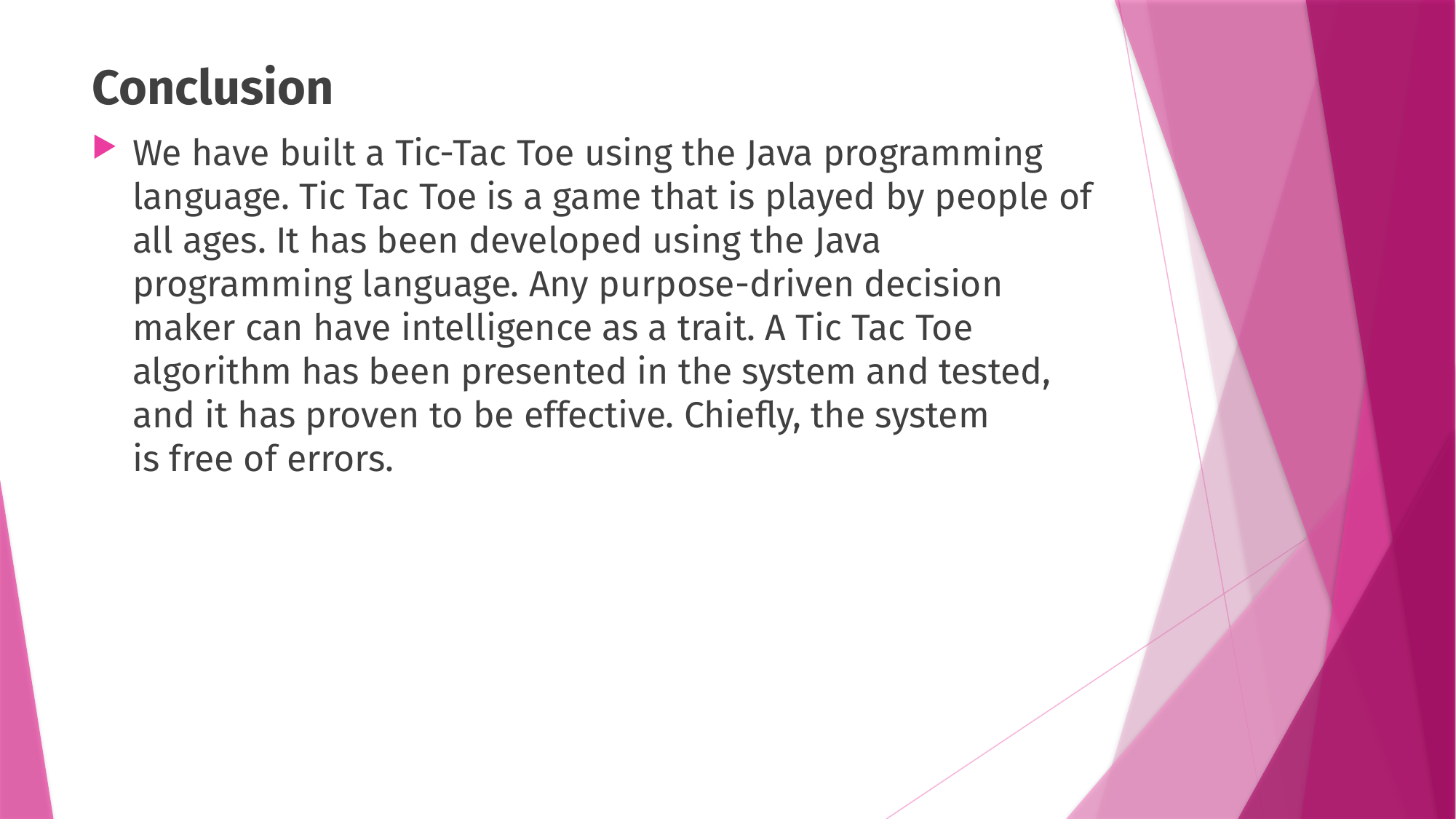

Conclusion
We have built a Tic-Tac Toe using the Java programming language. Tic Tac Toe is a game that is played by people of all ages. It has been developed using the Java programming language. Any purpose-driven decision maker can have intelligence as a trait. A Tic Tac Toe algorithm has been presented in the system and tested, and it has proven to be effective. Chiefly, the system is free of errors.